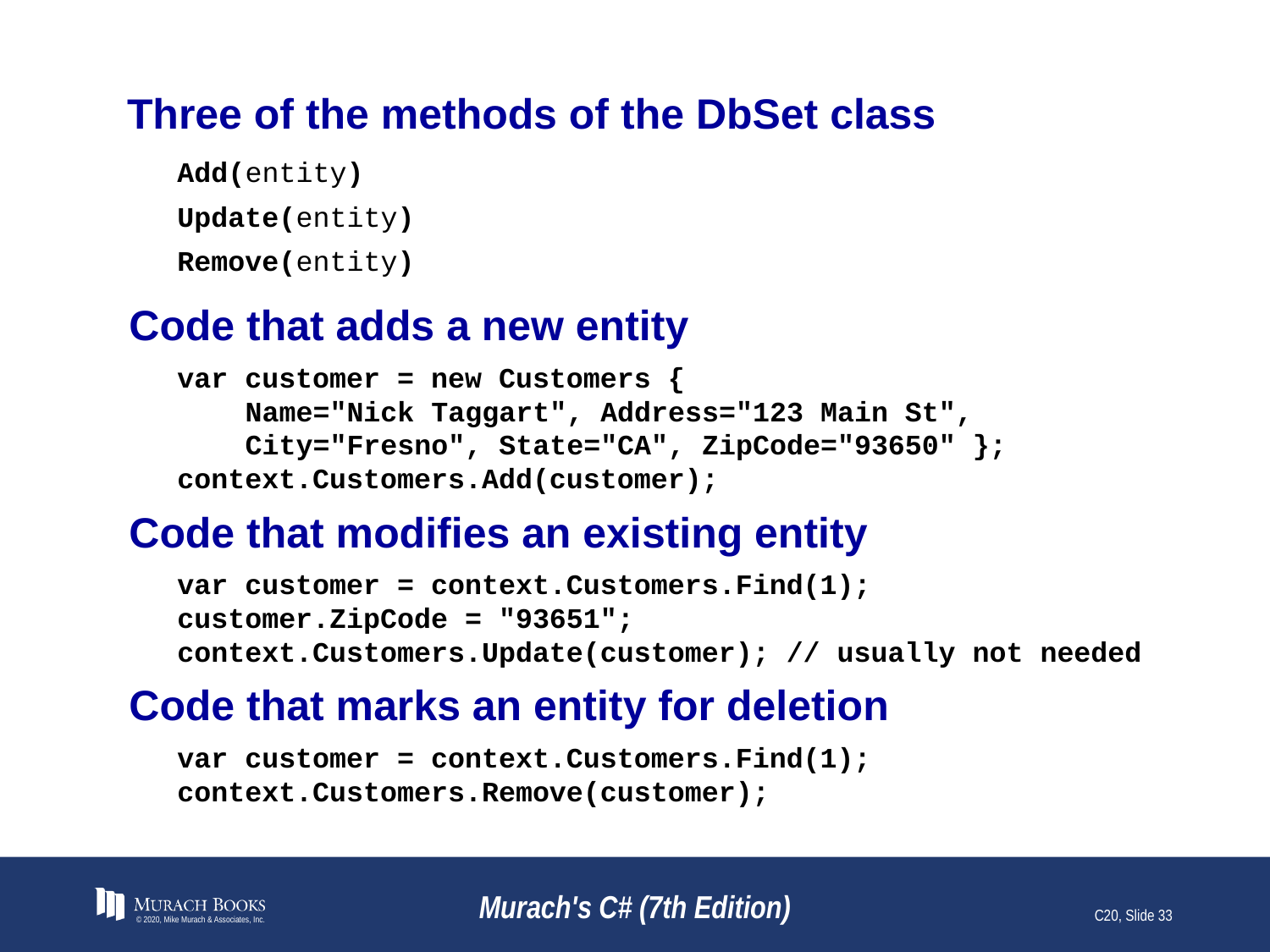

# Three of the methods of the DbSet class
Add(entity)
Update(entity)
Remove(entity)
Code that adds a new entity
var customer = new Customers {
    Name="Nick Taggart", Address="123 Main St",
    City="Fresno", State="CA", ZipCode="93650" };
context.Customers.Add(customer);
Code that modifies an existing entity
var customer = context.Customers.Find(1);
customer.ZipCode = "93651";
context.Customers.Update(customer); // usually not needed
Code that marks an entity for deletion
var customer = context.Customers.Find(1);
context.Customers.Remove(customer);

© 2020, Mike Murach & Associates, Inc.
Murach's C# (7th Edition)

C20, Slide 33